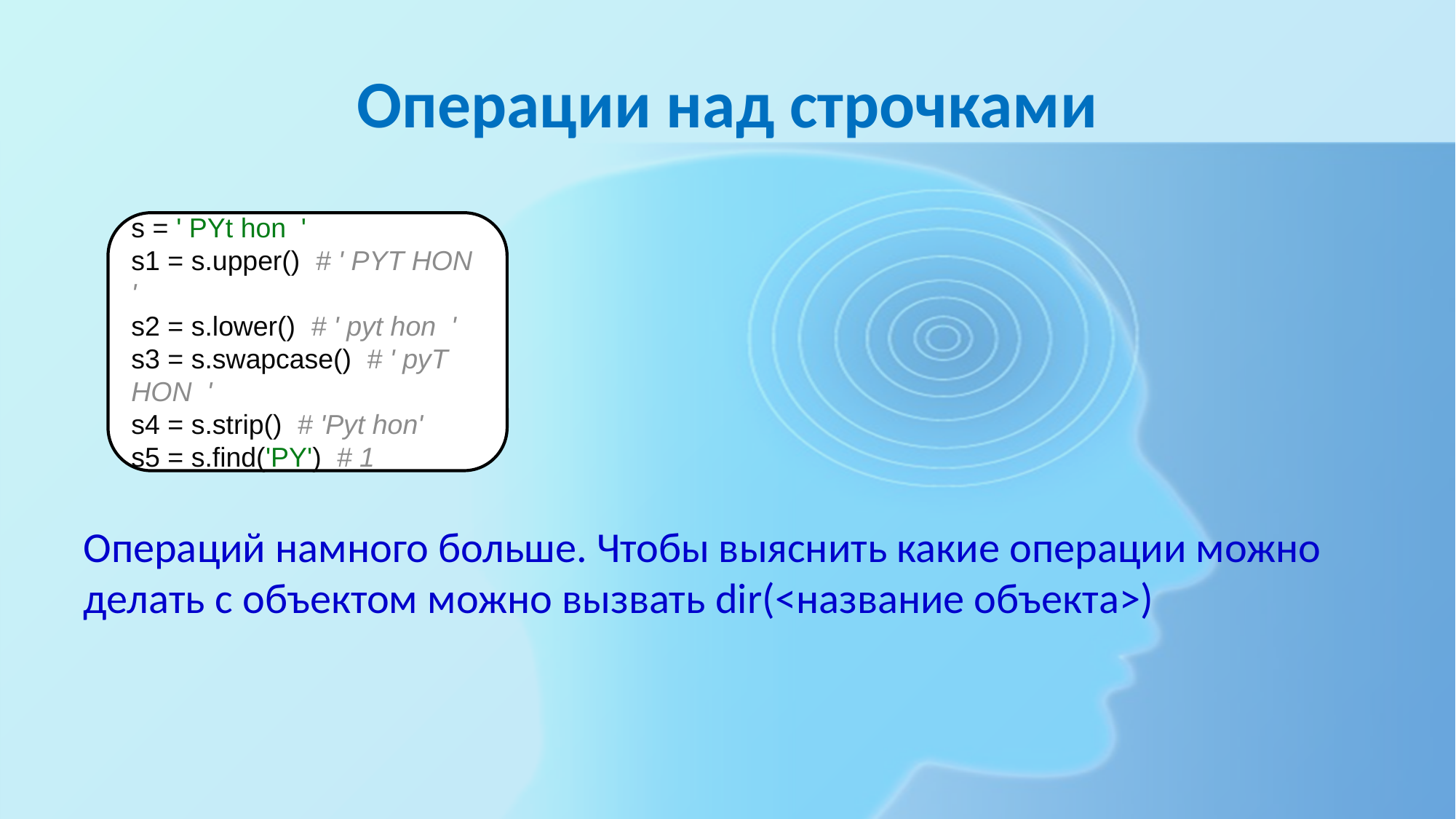

# Операции над строчками
s = ' PYt hon  '
s1 = s.upper()  # ' PYT HON  '
s2 = s.lower()  # ' pyt hon  '
s3 = s.swapcase()  # ' pyT HON  '
s4 = s.strip()  # 'Pyt hon'
s5 = s.find('PY')  # 1
Операций намного больше. Чтобы выяснить какие операции можно делать с объектом можно вызвать dir(<название объекта>)